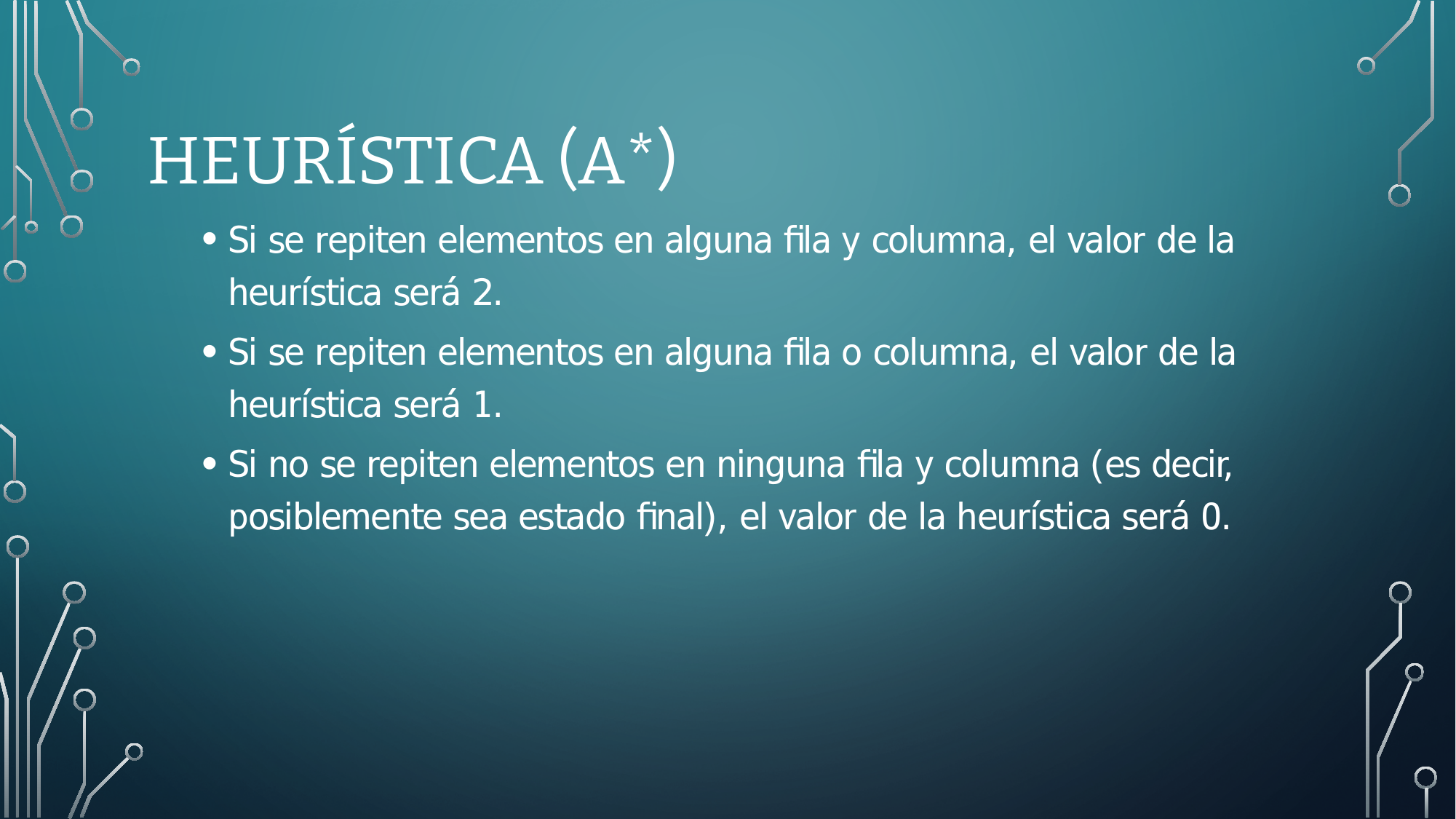

# Heurística (a*)
Si se repiten elementos en alguna fila y columna, el valor de la heurística será 2.
Si se repiten elementos en alguna fila o columna, el valor de la heurística será 1.
Si no se repiten elementos en ninguna fila y columna (es decir, posiblemente sea estado final), el valor de la heurística será 0.